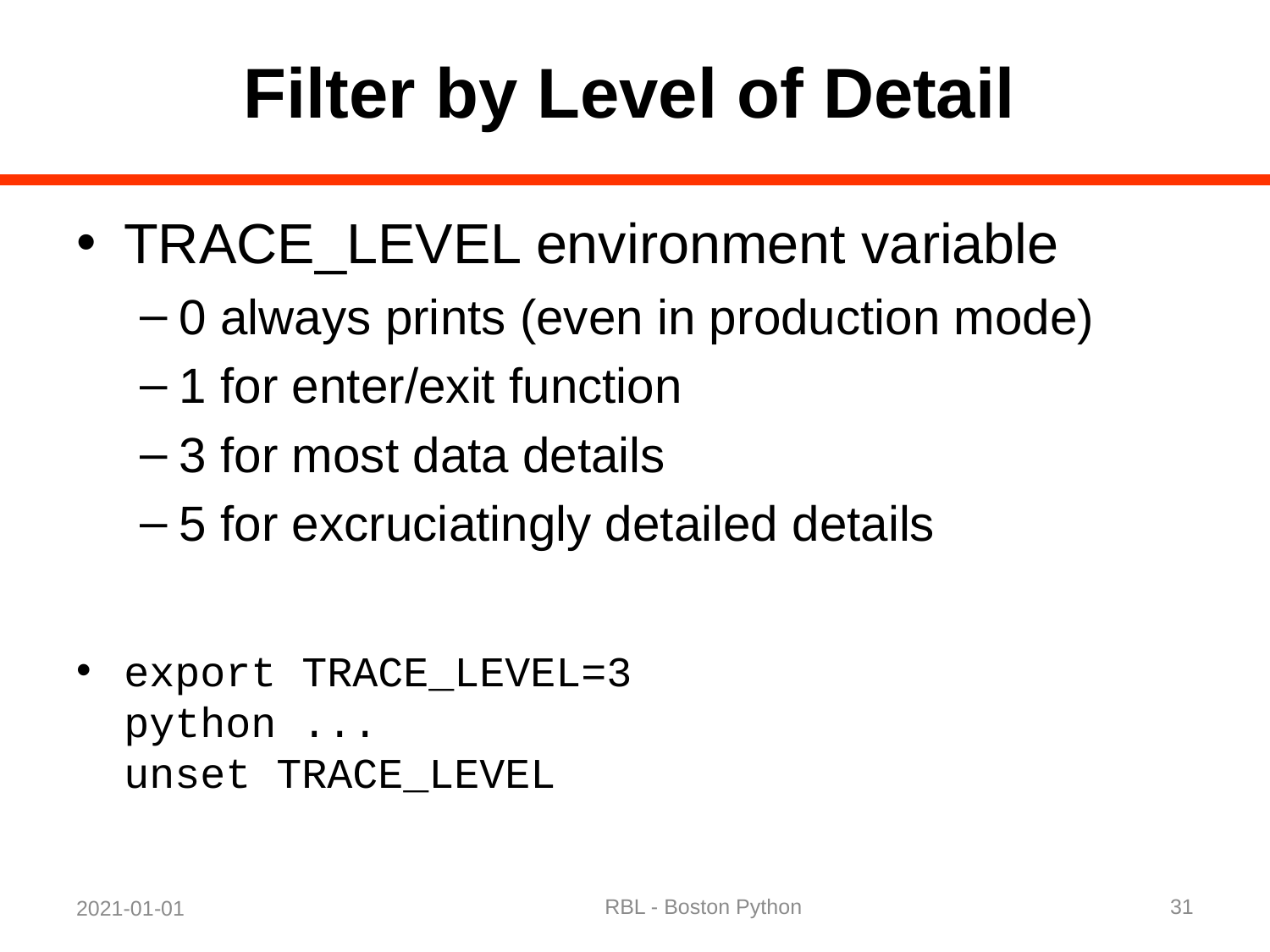

# Filter by Level of Detail
TRACE_LEVEL environment variable
0 always prints (even in production mode)
1 for enter/exit function
3 for most data details
5 for excruciatingly detailed details

export TRACE_LEVEL=3
python ...
unset TRACE_LEVEL
RBL - Boston Python
31
2021-01-01